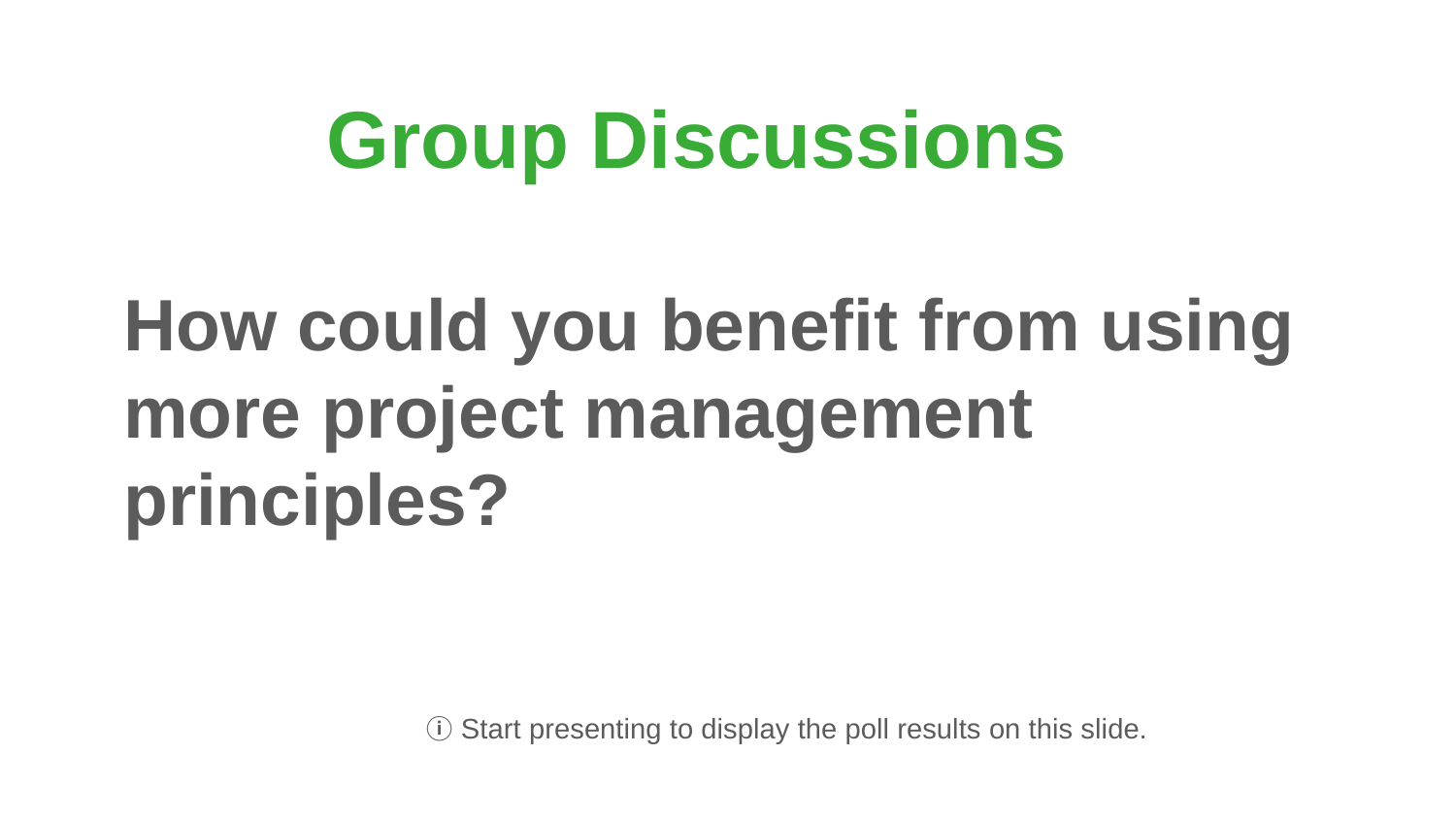

Group Discussions
How could you benefit from using more project management principles?
ⓘ Start presenting to display the poll results on this slide.
25